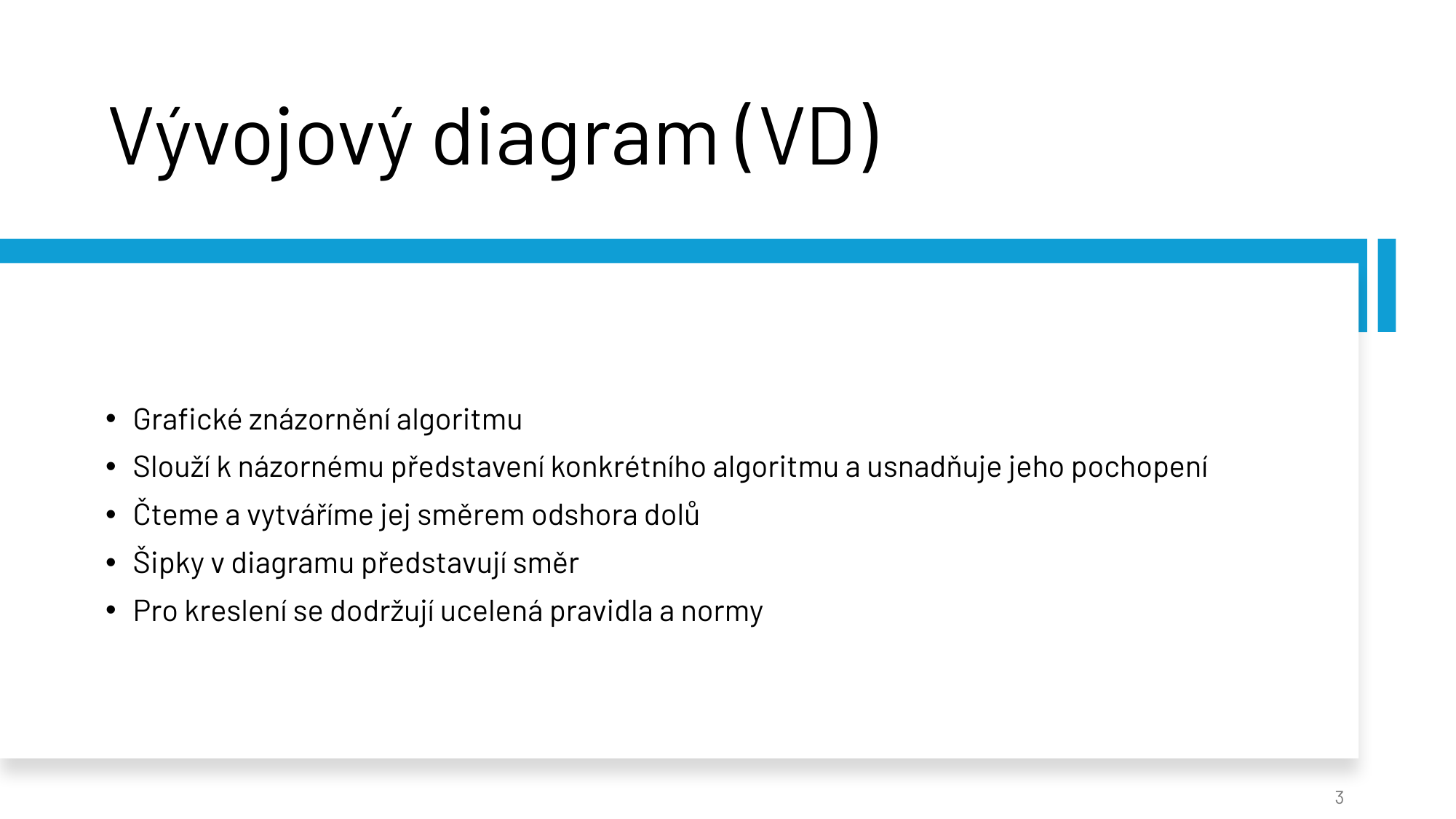

# Vývojový diagram (VD)

Grafické znázornění algoritmu
Slouží k názornému představení konkrétního algoritmu a usnadňuje jeho pochopení
Čteme a vytváříme jej směrem odshora dolů
Šipky v diagramu představují směr
Pro kreslení se dodržují ucelená pravidla a normy
3